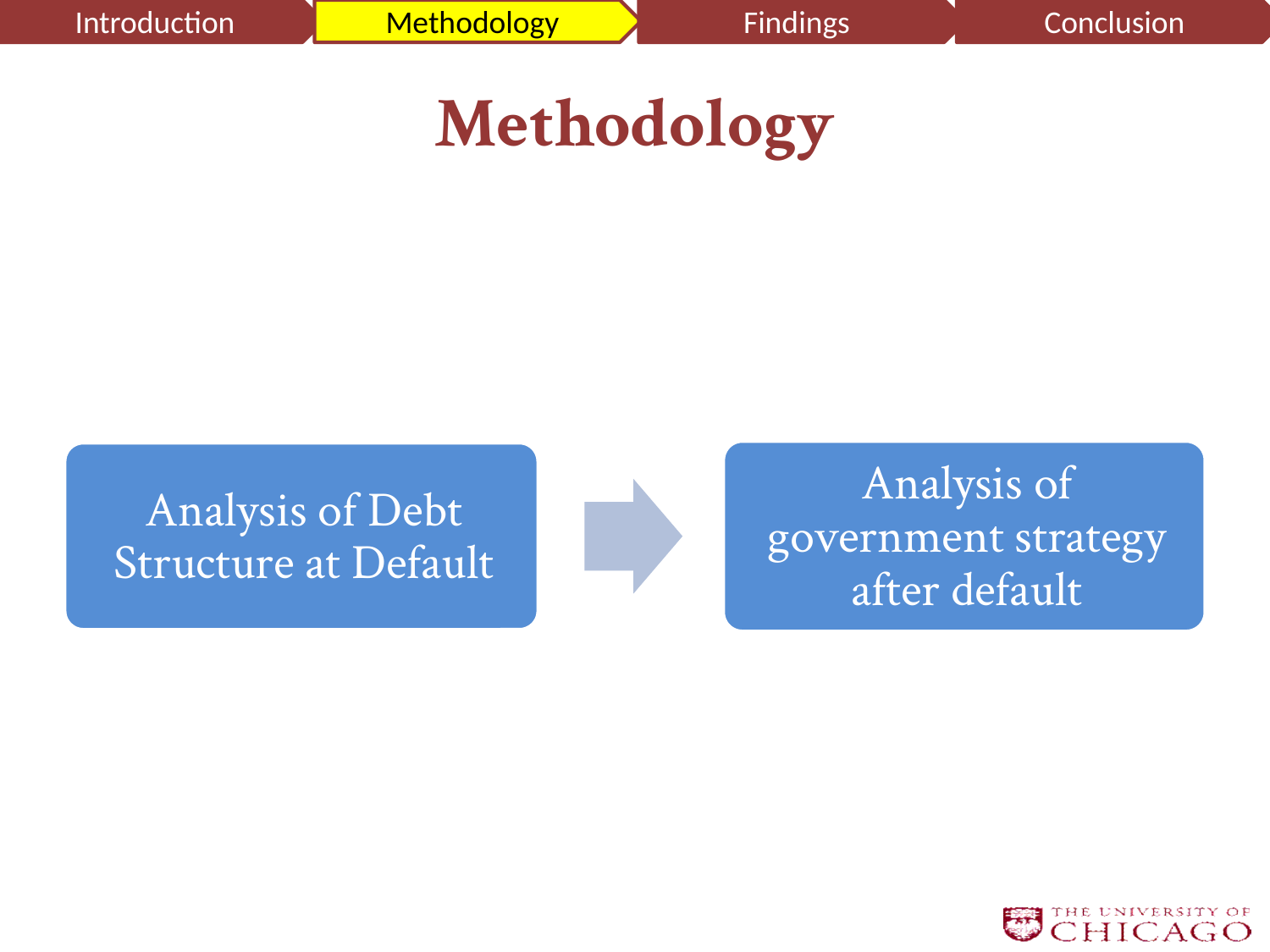

Introduction
Methodology
Findings
Conclusion
# Methodology
Analysis of Debt Structure at Default

Analysis of government strategy after default